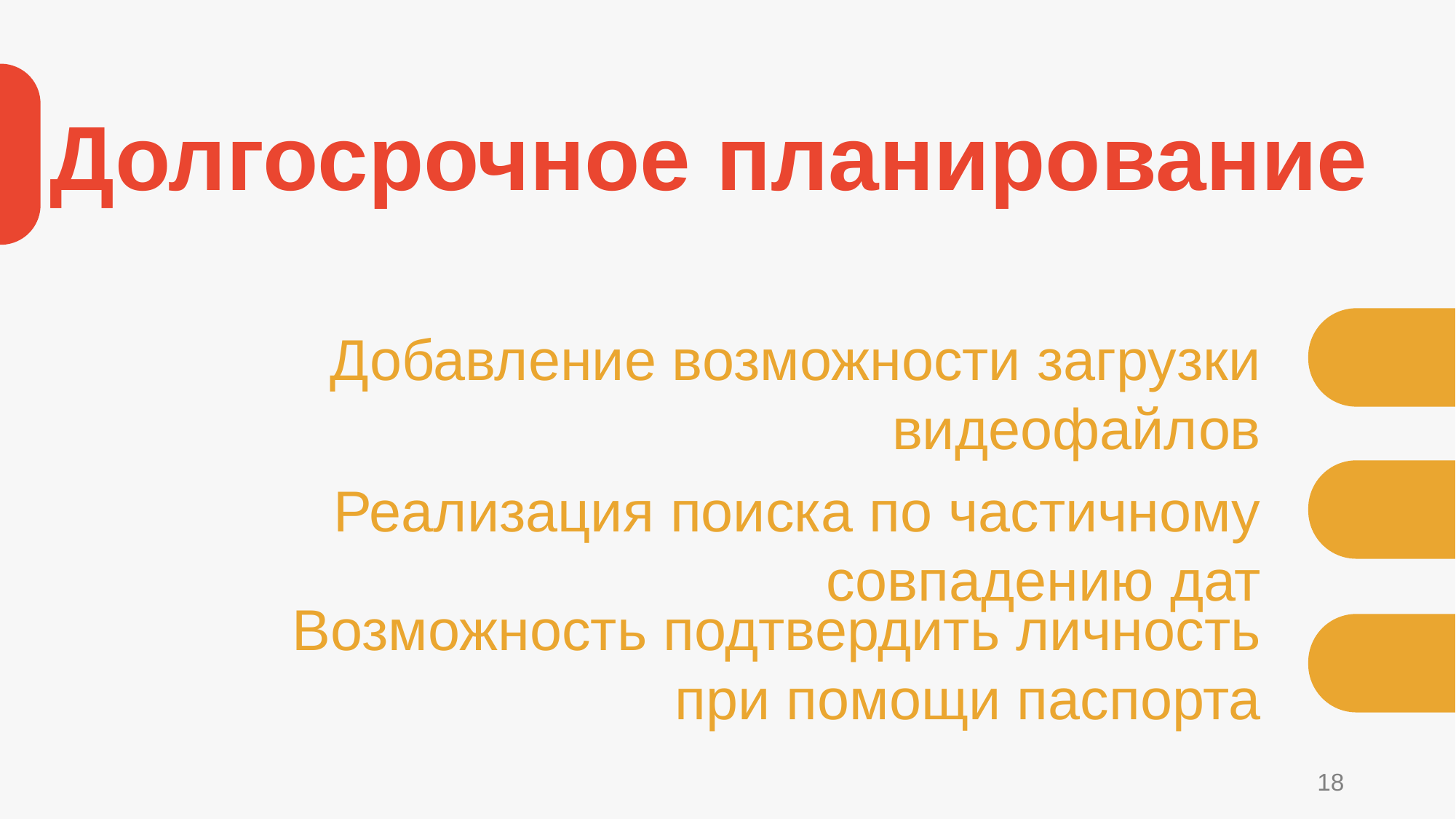

Долгосрочное планирование

Добавление возможности загрузки видеофайлов

Реализация поиска по частичному совпадению дат
Возможность подтвердить личность при помощи паспорта

18